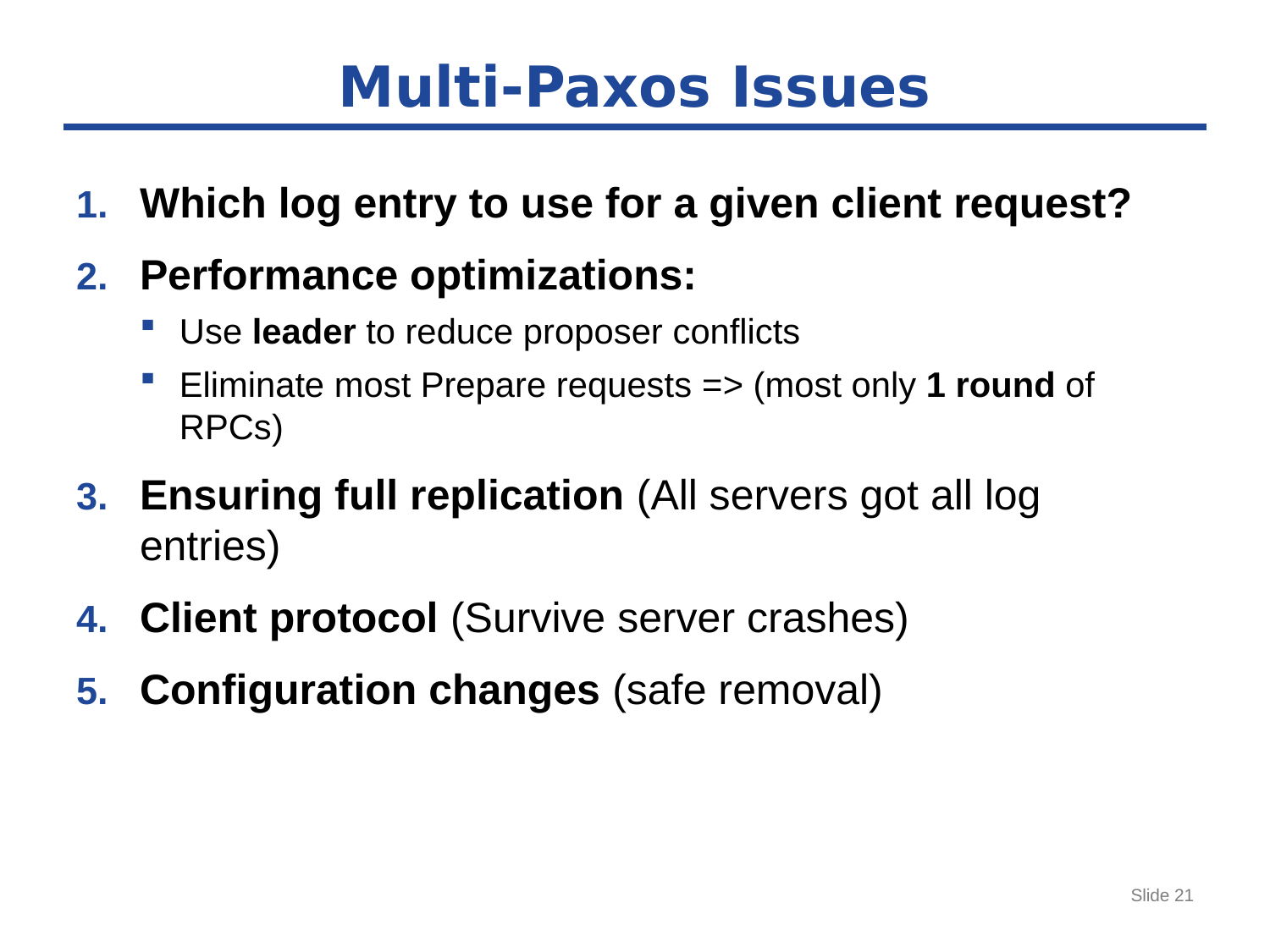

# Multi-Paxos Issues
Which log entry to use for a given client request?
Performance optimizations:
Use leader to reduce proposer conflicts
Eliminate most Prepare requests => (most only 1 round of RPCs)
Ensuring full replication (All servers got all log entries)
Client protocol (Survive server crashes)
Configuration changes (safe removal)
Slide 21